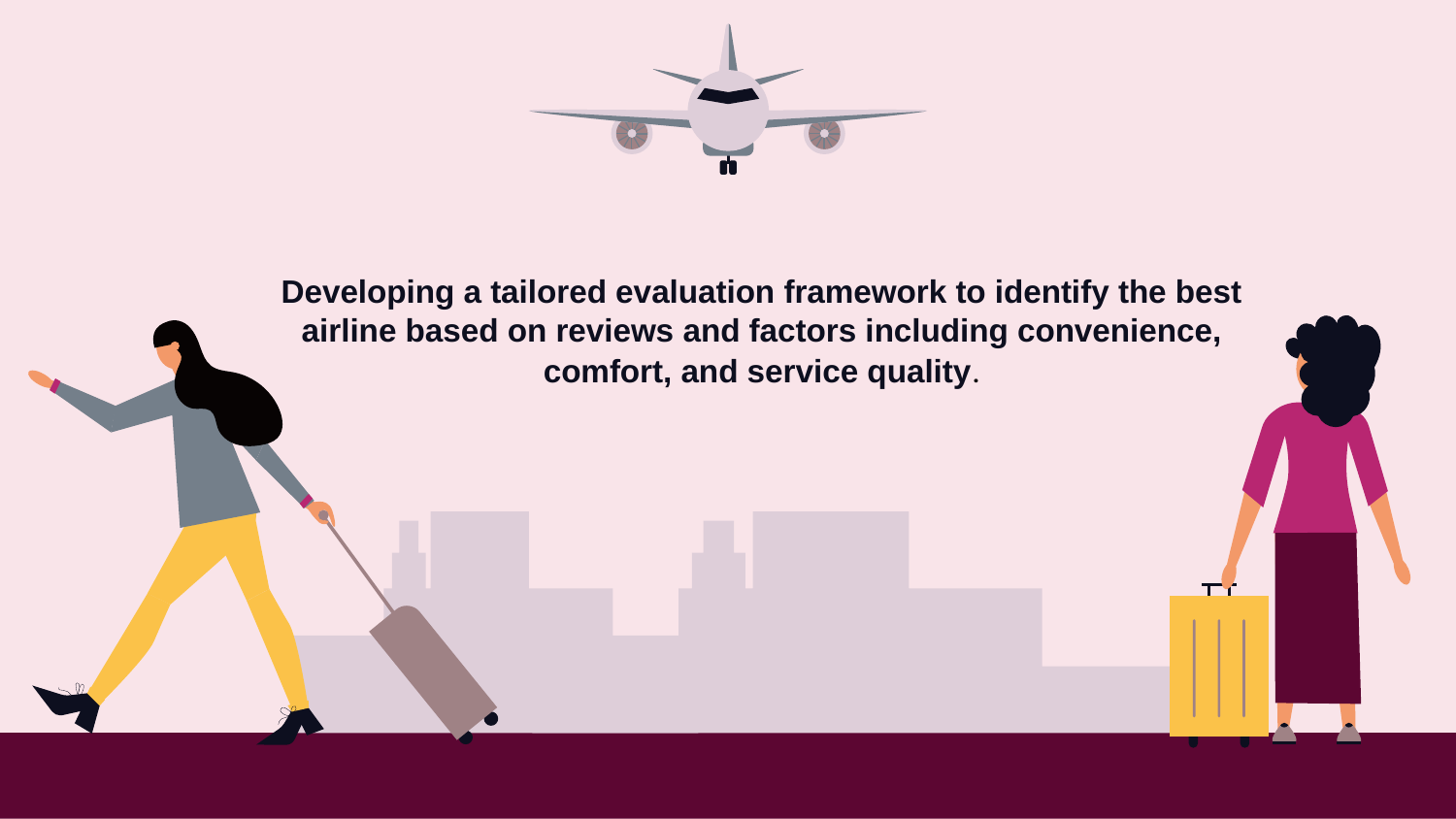

# Developing a tailored evaluation framework to identify the best airline based on reviews and factors including convenience, comfort, and service quality.